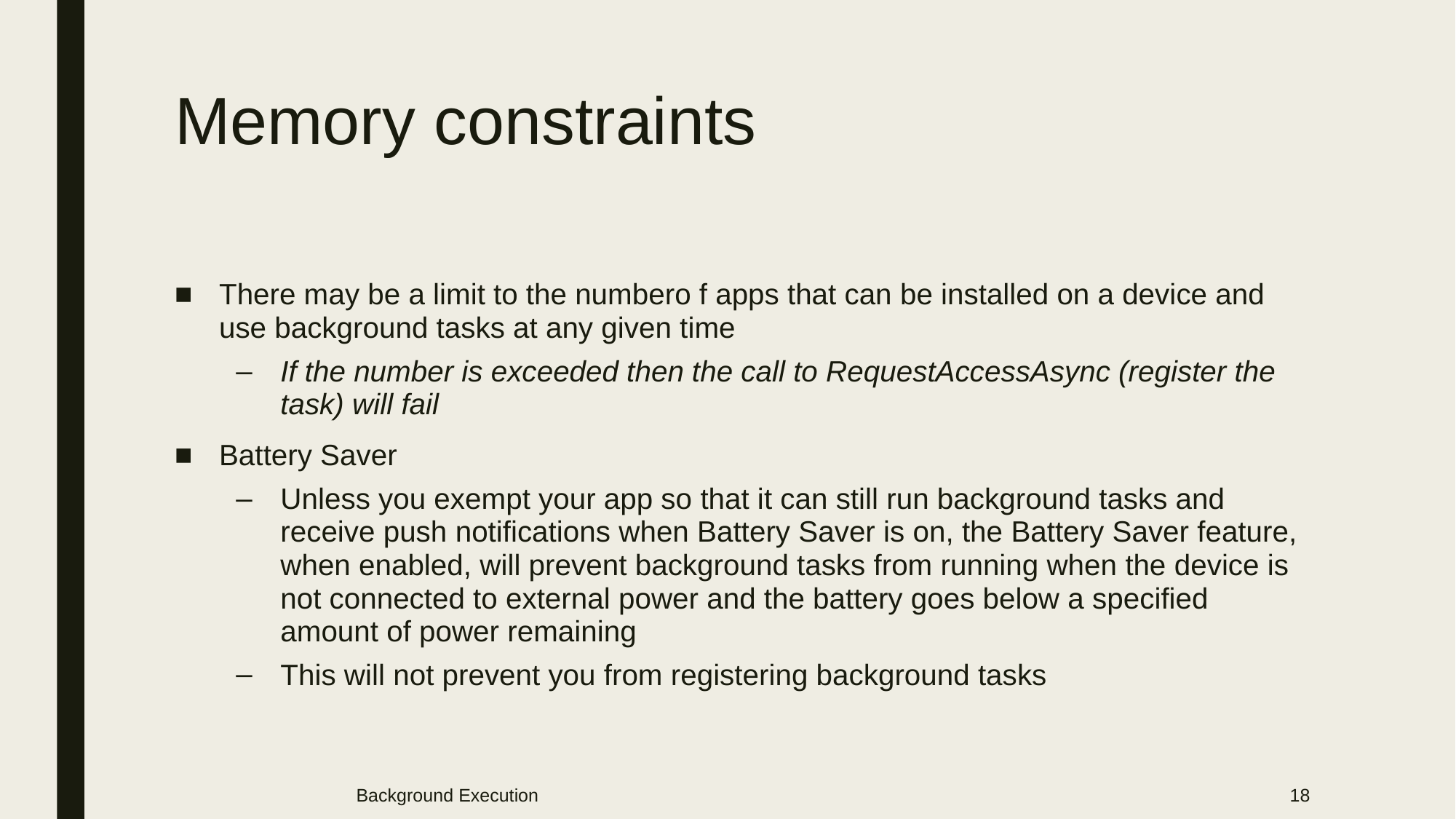

# Memory constraints
There may be a limit to the numbero f apps that can be installed on a device and use background tasks at any given time
If the number is exceeded then the call to RequestAccessAsync (register the task) will fail
Battery Saver
Unless you exempt your app so that it can still run background tasks and receive push notifications when Battery Saver is on, the Battery Saver feature, when enabled, will prevent background tasks from running when the device is not connected to external power and the battery goes below a specified amount of power remaining
This will not prevent you from registering background tasks
Background Execution
18